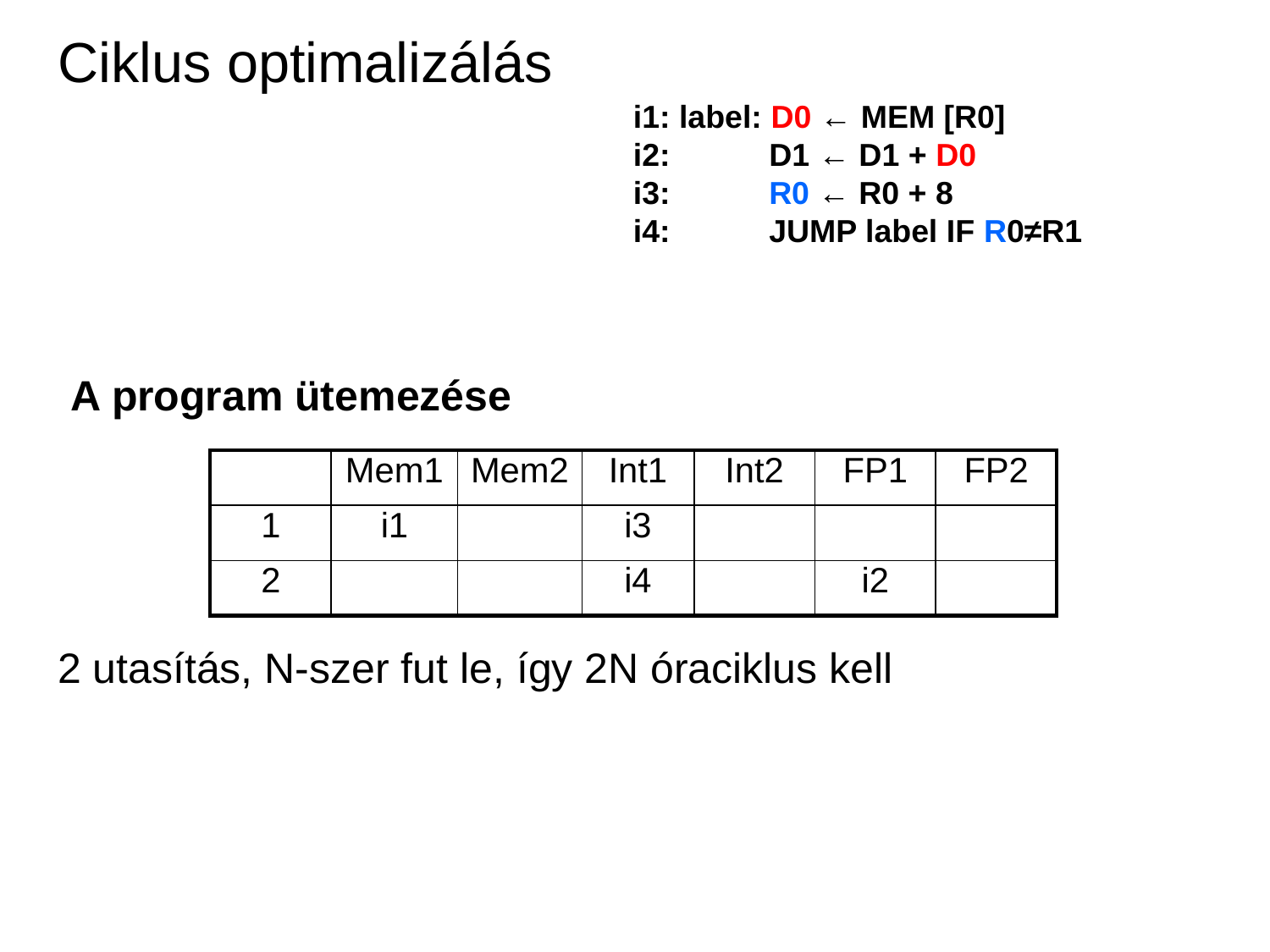

Ciklus optimalizálás
i1: label: D0 ← MEM [R0]
i2: 	 D1 ← D1 + D0
i3: 	 R0 ← R0 + 8
i4: 	 JUMP label IF R0≠R1
A program ütemezése
|  | Mem1 | Mem2 | Int1 | Int2 | FP1 | FP2 |
| --- | --- | --- | --- | --- | --- | --- |
| 1 | i1 |  | i3 |  |  |  |
| 2 |  |  | i4 |  | i2 |  |
2 utasítás, N-szer fut le, így 2N óraciklus kell